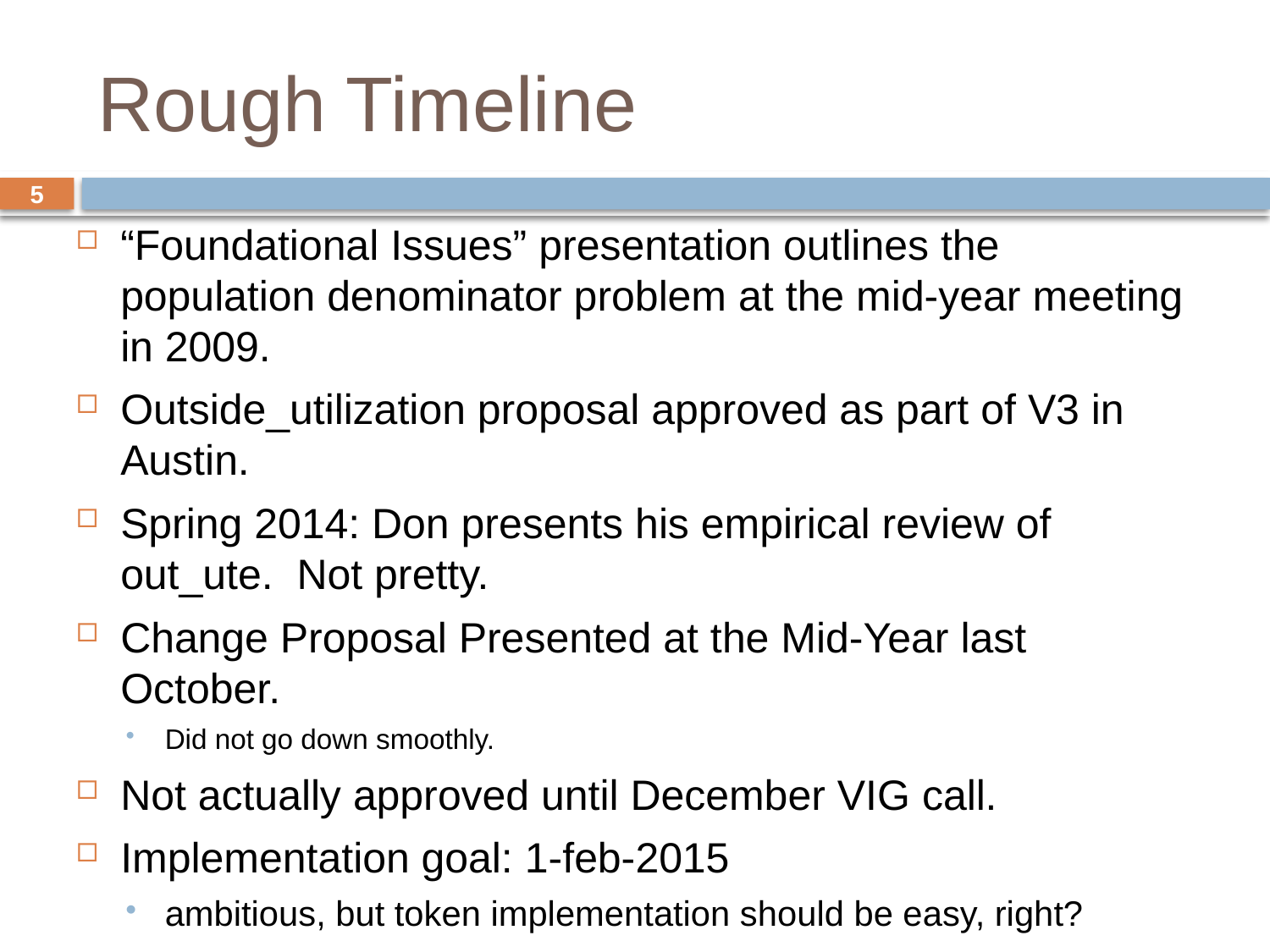

# Rough Timeline
5
“Foundational Issues” presentation outlines the population denominator problem at the mid-year meeting in 2009.
Outside_utilization proposal approved as part of V3 in Austin.
Spring 2014: Don presents his empirical review of out_ute.  Not pretty.
Change Proposal Presented at the Mid-Year last October.
Did not go down smoothly.
Not actually approved until December VIG call.
Implementation goal: 1-feb-2015
ambitious, but token implementation should be easy, right?
QA program (with added relevant checks/descriptives) sent out in early February.